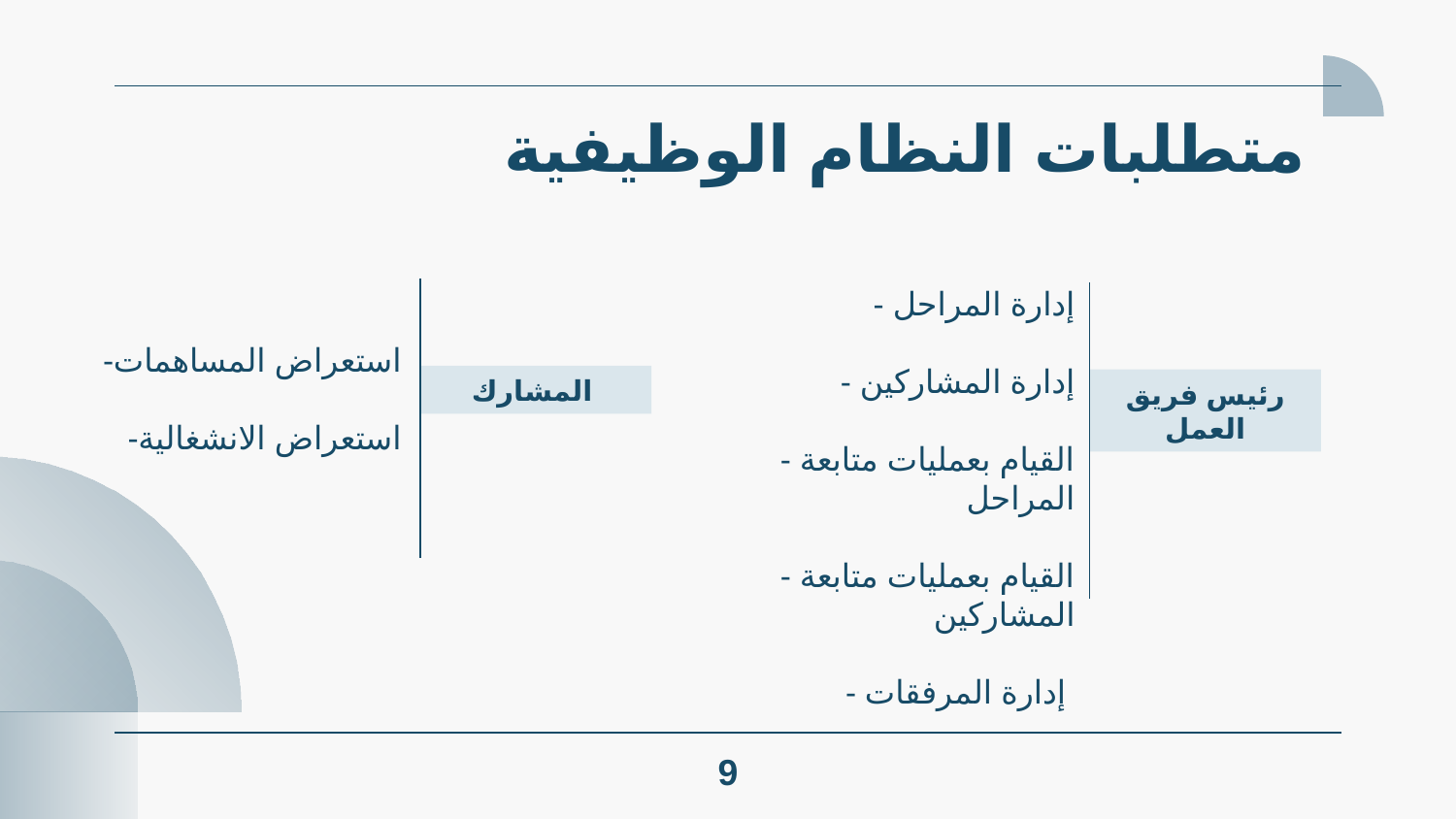

متطلبات النظام الوظيفية
- إدارة المراحل

- إدارة المشاركين

- القيام بعمليات متابعة المراحل

- القيام بعمليات متابعة المشاركين

- إدارة المرفقات

-استعراض المساهمات

-استعراض الانشغالية

المشارك
رئيس فريق العمل
9